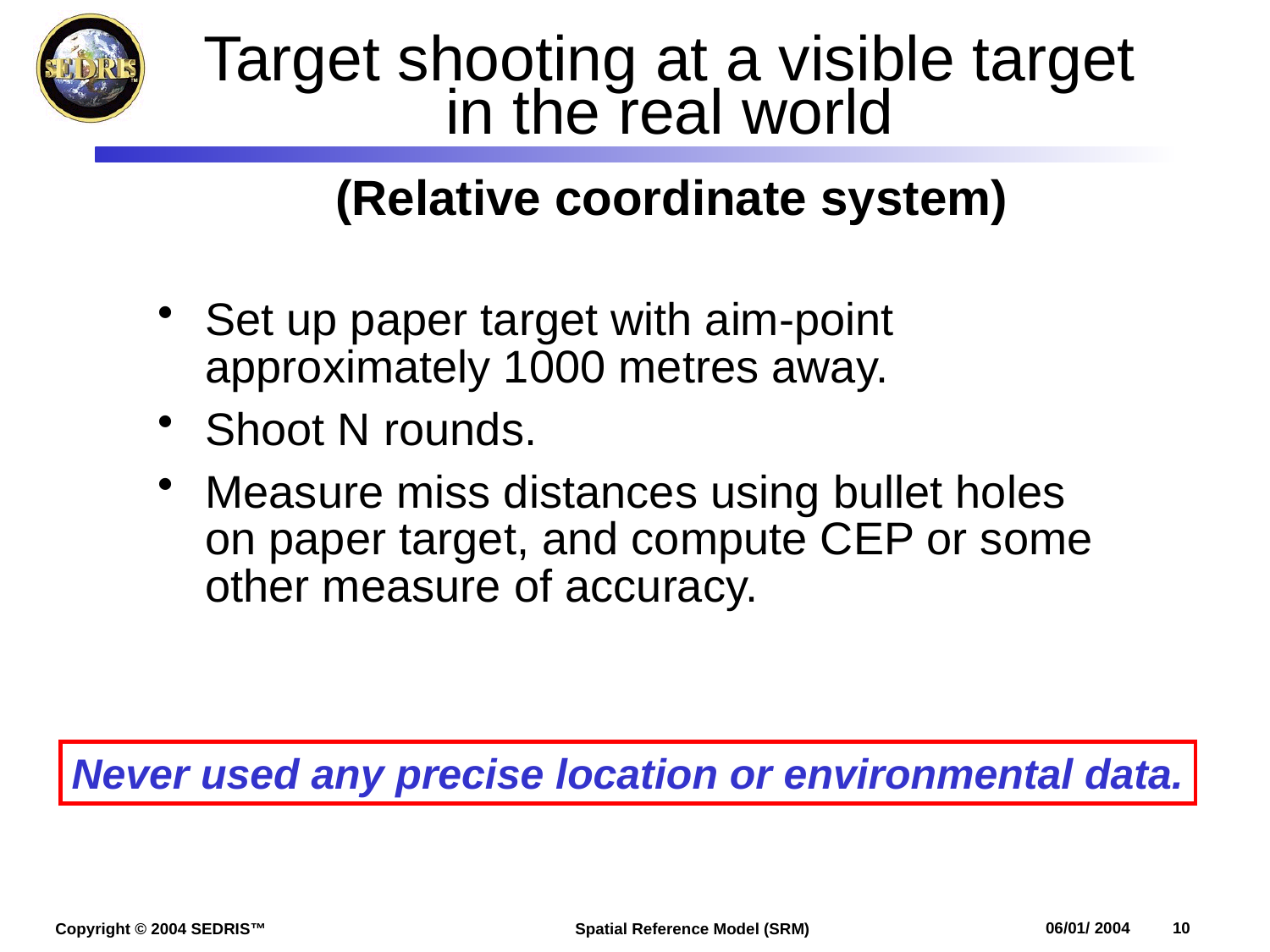

# Target shooting at a visible target in the real world
(Relative coordinate system)
Set up paper target with aim-point approximately 1000 metres away.
Shoot N rounds.
Measure miss distances using bullet holes on paper target, and compute CEP or some other measure of accuracy.

Never used any precise location or environmental data.